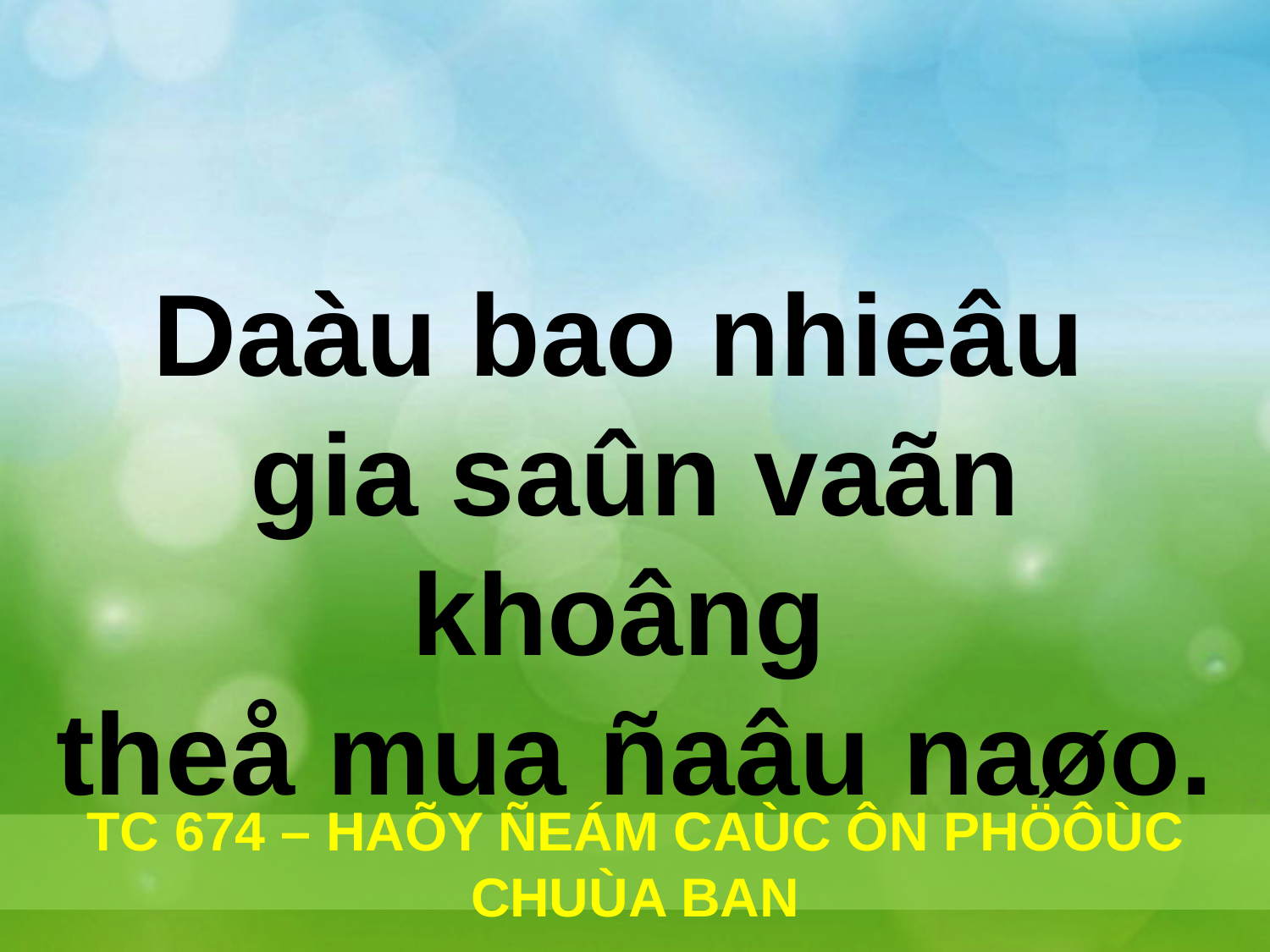

Daàu bao nhieâu
gia saûn vaãn khoâng
theå mua ñaâu naøo.
TC 674 – HAÕY ÑEÁM CAÙC ÔN PHÖÔÙC CHUÙA BAN